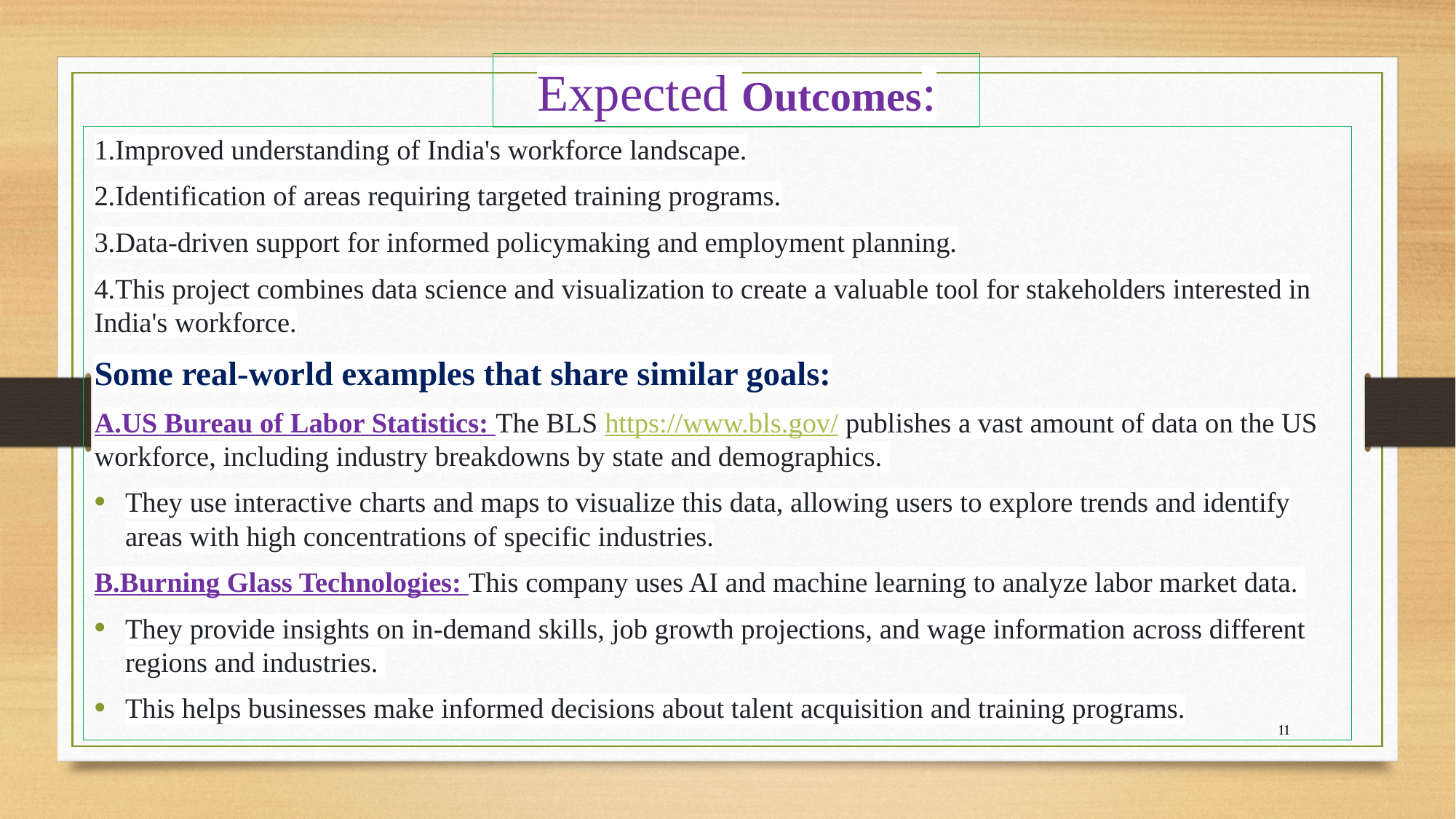

# Expected Outcomes:
1.Improved understanding of India's workforce landscape.
2.Identification of areas requiring targeted training programs.
3.Data-driven support for informed policymaking and employment planning.
4.This project combines data science and visualization to create a valuable tool for stakeholders interested in India's workforce.
Some real-world examples that share similar goals:
A.US Bureau of Labor Statistics: The BLS https://www.bls.gov/ publishes a vast amount of data on the US workforce, including industry breakdowns by state and demographics.
They use interactive charts and maps to visualize this data, allowing users to explore trends and identify areas with high concentrations of specific industries.
B.Burning Glass Technologies: This company uses AI and machine learning to analyze labor market data.
They provide insights on in-demand skills, job growth projections, and wage information across different regions and industries.
This helps businesses make informed decisions about talent acquisition and training programs.

11